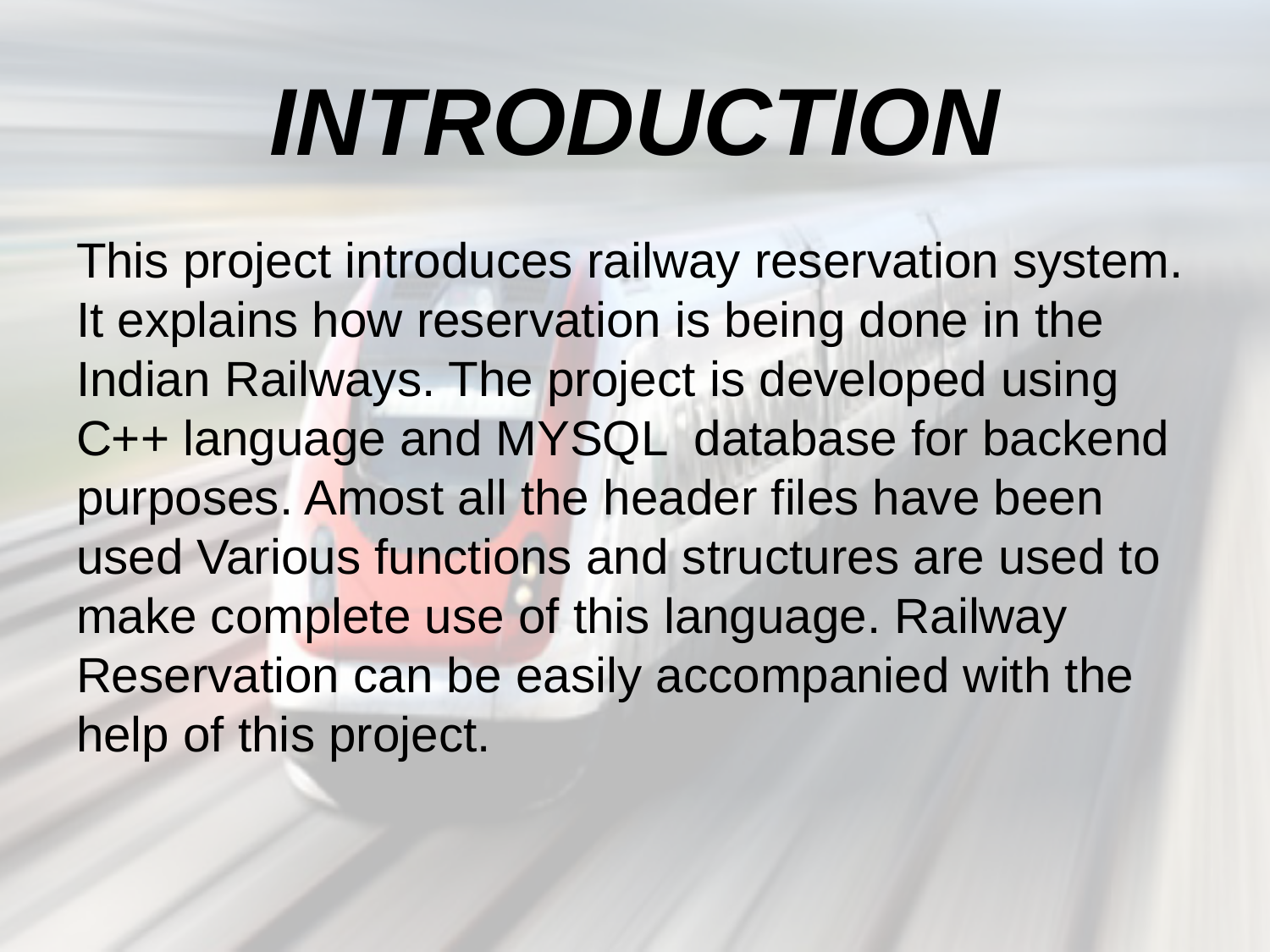

# INTRODUCTION
This project introduces railway reservation system. It explains how reservation is being done in the Indian Railways. The project is developed using C++ language and MYSQL  database for backend purposes. Amost all the header files have been used Various functions and structures are used to make complete use of this language. Railway Reservation can be easily accompanied with the help of this project.